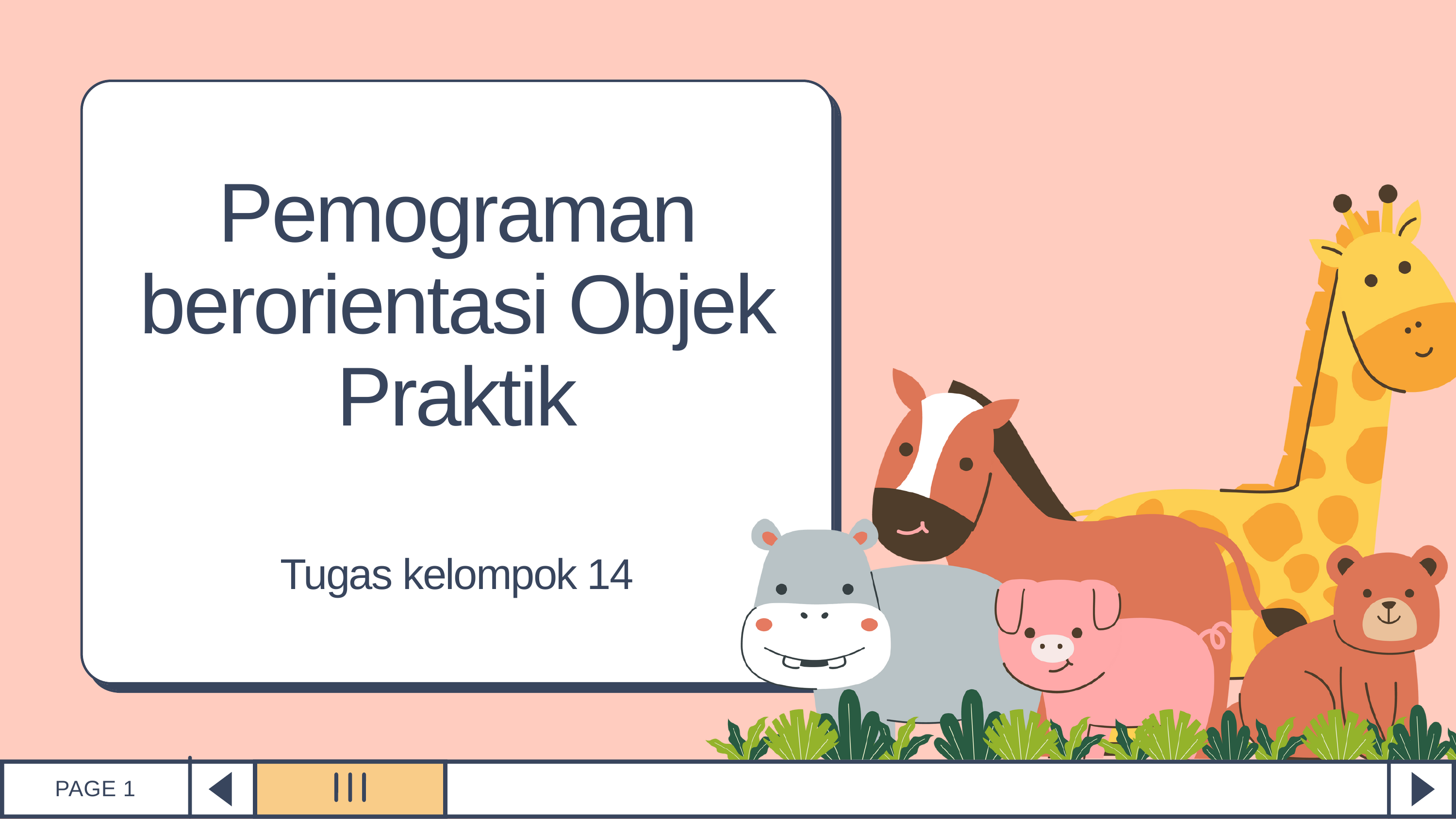

Pemograman berorientasi Objek Praktik

Tugas kelompok 14

PAGE 1